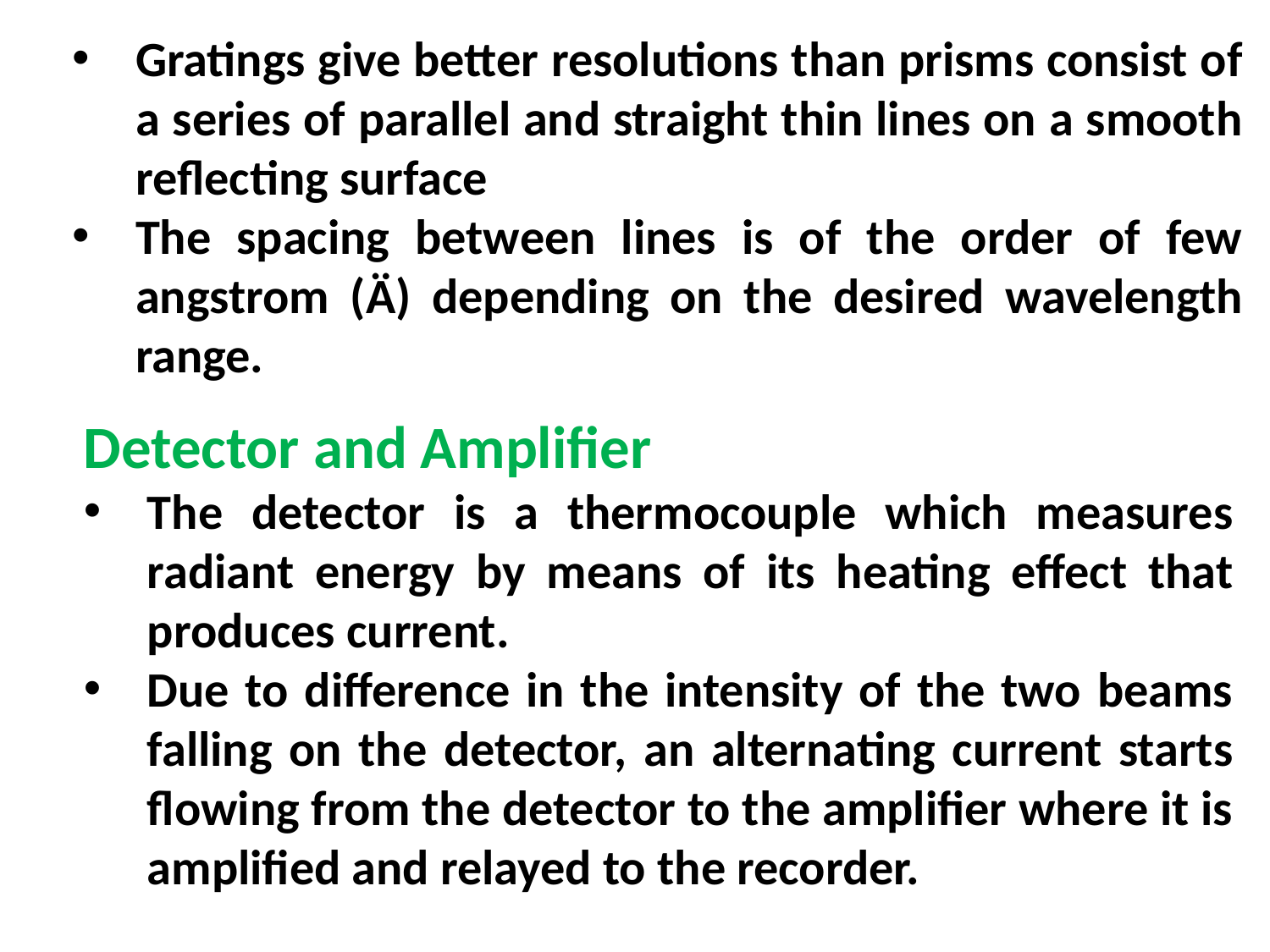

Gratings give better resolutions than prisms consist of a series of parallel and straight thin lines on a smooth reflecting surface
The spacing between lines is of the order of few angstrom (Ä) depending on the desired wavelength range.
Detector and Amplifier
The detector is a thermocouple which measures radiant energy by means of its heating effect that produces current.
Due to difference in the intensity of the two beams falling on the detector, an alternating current starts flowing from the detector to the amplifier where it is amplified and relayed to the recorder.